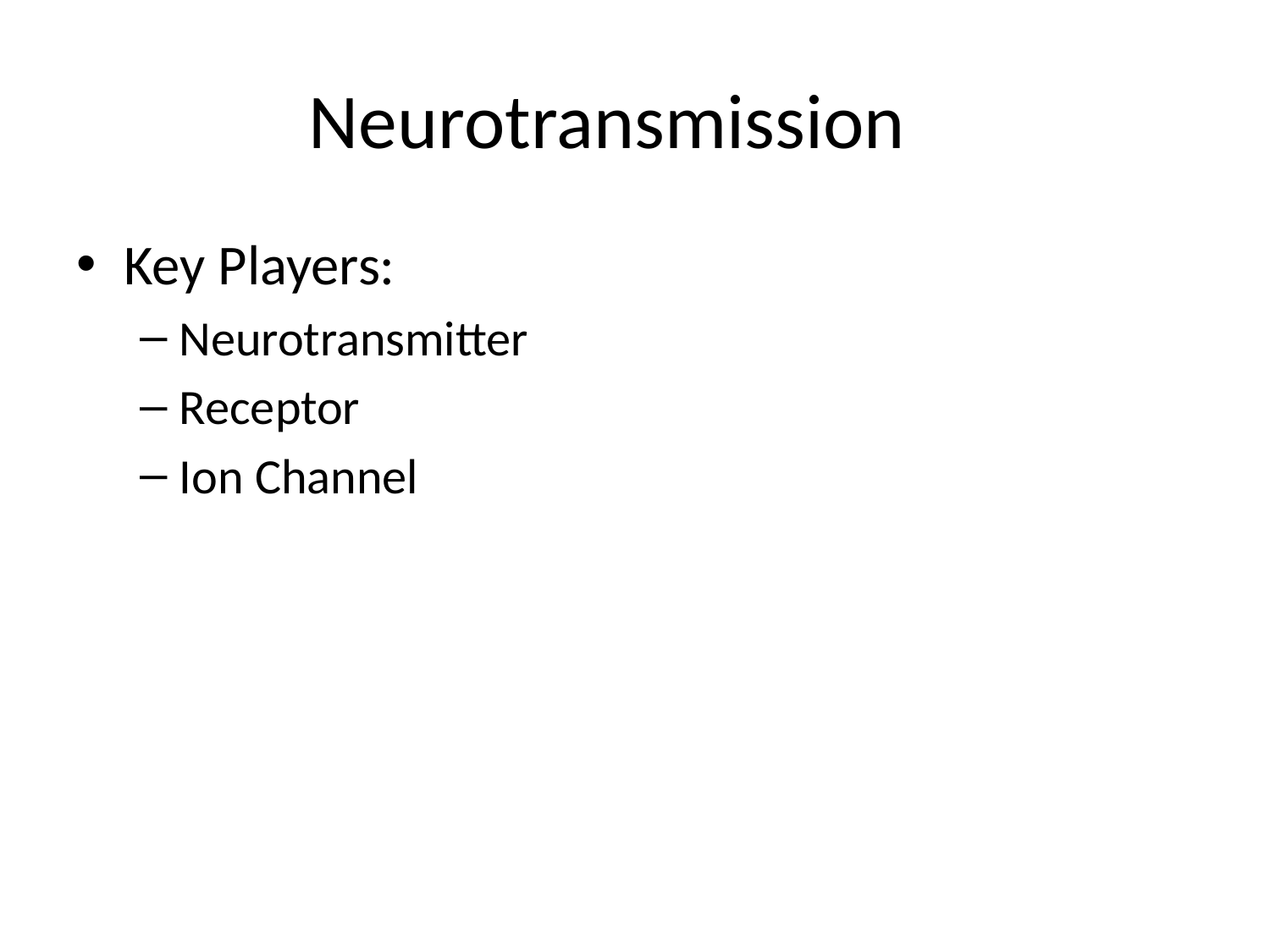

# Neurotransmission
Key Players:
Neurotransmitter
Receptor
Ion Channel